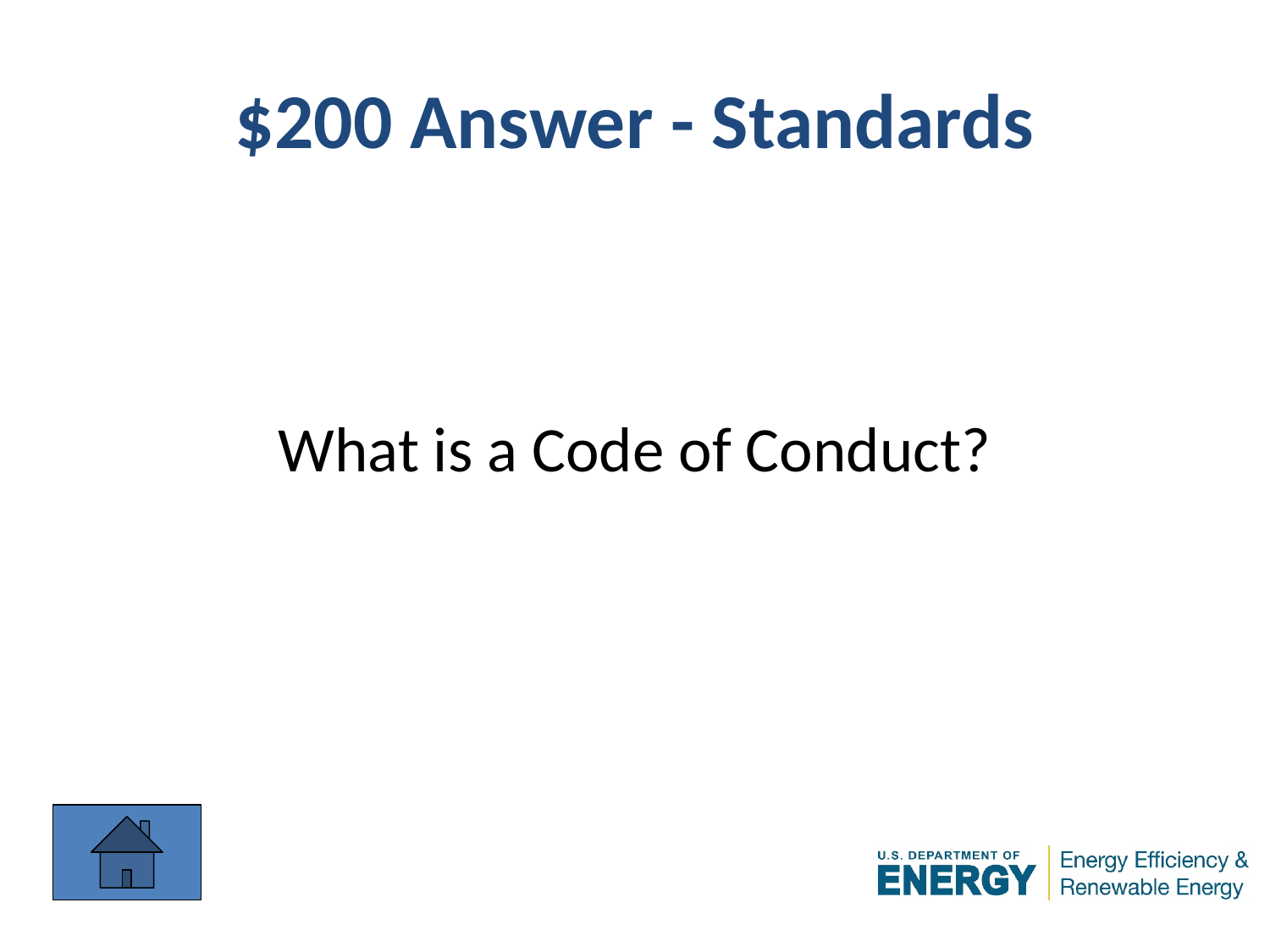

# $200 Answer - Standards
What is a Code of Conduct?